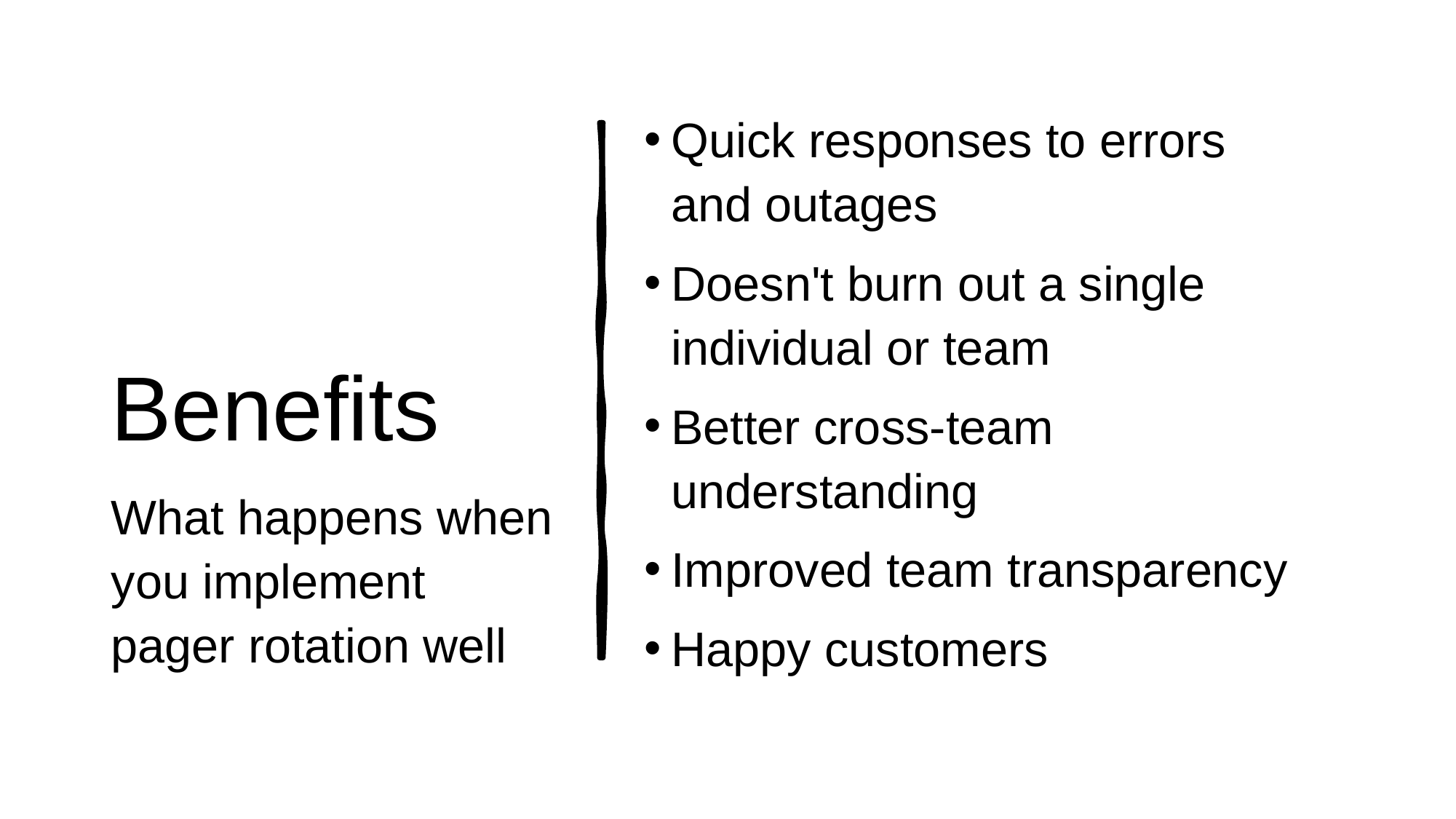

# Benefits
Quick responses to errors and outages
Doesn't burn out a single individual or team
Better cross-team understanding
Improved team transparency
Happy customers
What happens when you implement pager rotation well